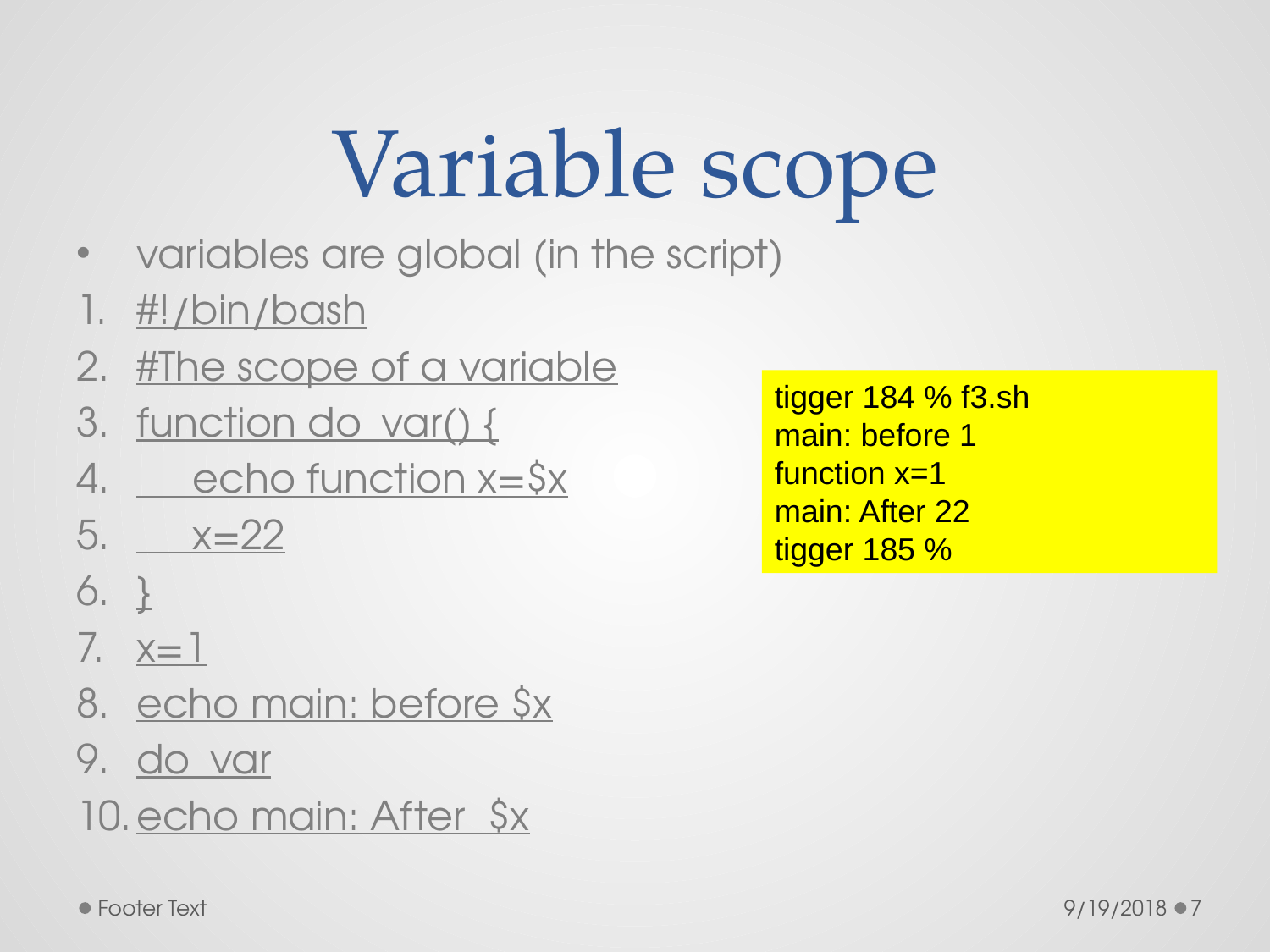

# Variable scope
variables are global (in the script)
#!/bin/bash
#The scope of a variable
function do_var() {
     echo function x=$x
     x=22
}
x=1
echo main: before $x
do_var
echo main: After  $x

tigger 184 % f3.sh
main: before 1
function x=1
main: After 22
tigger 185 %
Footer Text
9/19/2018
7